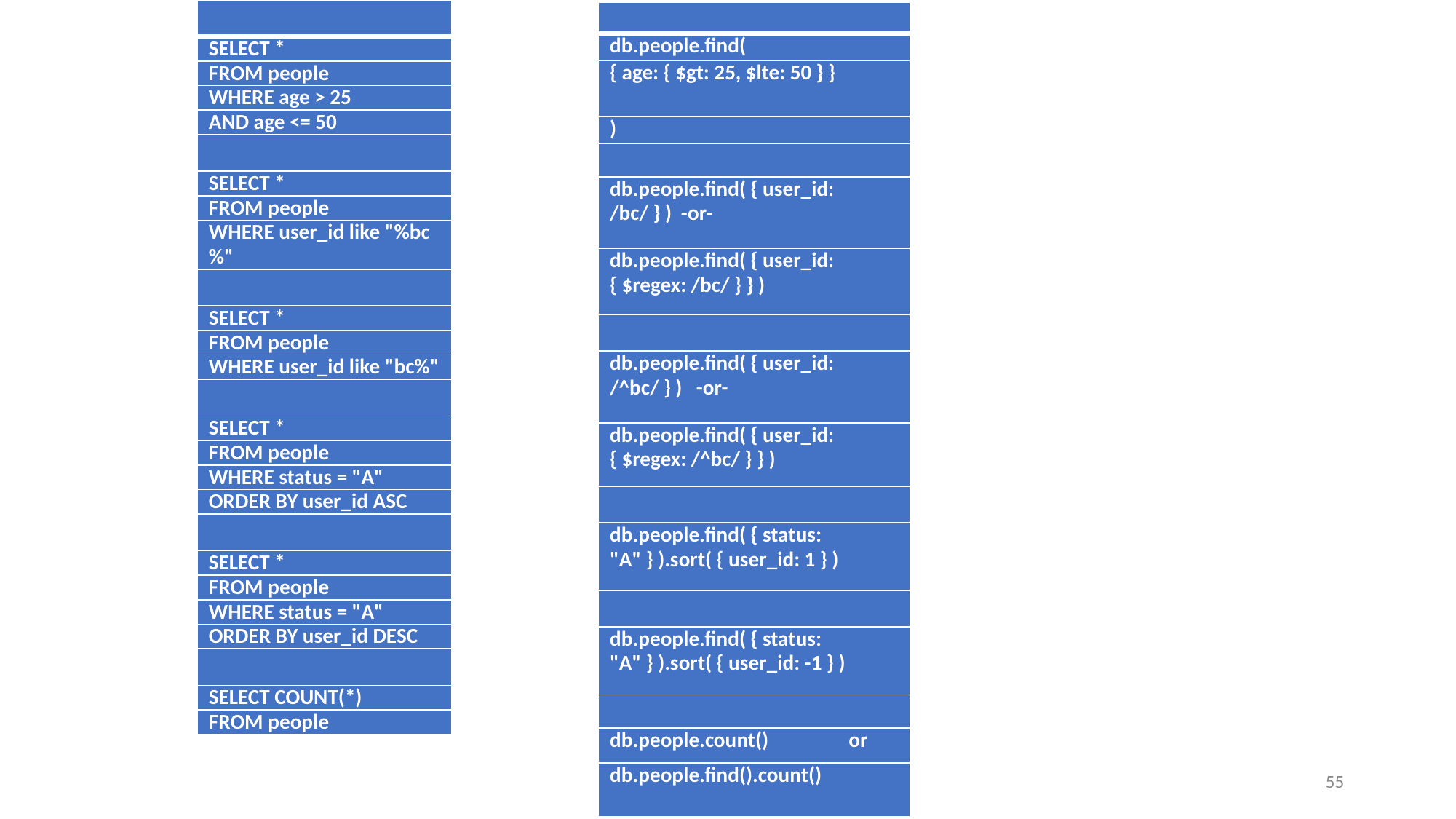

|  |
| --- |
| SELECT \* |
| FROM people |
| WHERE age > 25 |
| AND age <= 50 |
|  |
| SELECT \* |
| FROM people |
| WHERE user\_id like "%bc%" |
|  |
| SELECT \* |
| FROM people |
| WHERE user\_id like "bc%" |
|  |
| SELECT \* |
| FROM people |
| WHERE status = "A" |
| ORDER BY user\_id ASC |
|  |
| SELECT \* |
| FROM people |
| WHERE status = "A" |
| ORDER BY user\_id DESC |
|  |
| SELECT COUNT(\*) |
| FROM people |
|  |
| --- |
| db.people.find( |
| { age: { $gt: 25, $lte: 50 } } |
| ) |
|  |
| db.people.find( { user\_id: /bc/ } ) -or- |
| db.people.find( { user\_id: { $regex: /bc/ } } ) |
|  |
| db.people.find( { user\_id: /^bc/ } ) -or- |
| db.people.find( { user\_id: { $regex: /^bc/ } } ) |
|  |
| db.people.find( { status: "A" } ).sort( { user\_id: 1 } ) |
|  |
| db.people.find( { status: "A" } ).sort( { user\_id: -1 } ) |
|  |
| db.people.count() or |
| db.people.find().count() |
55